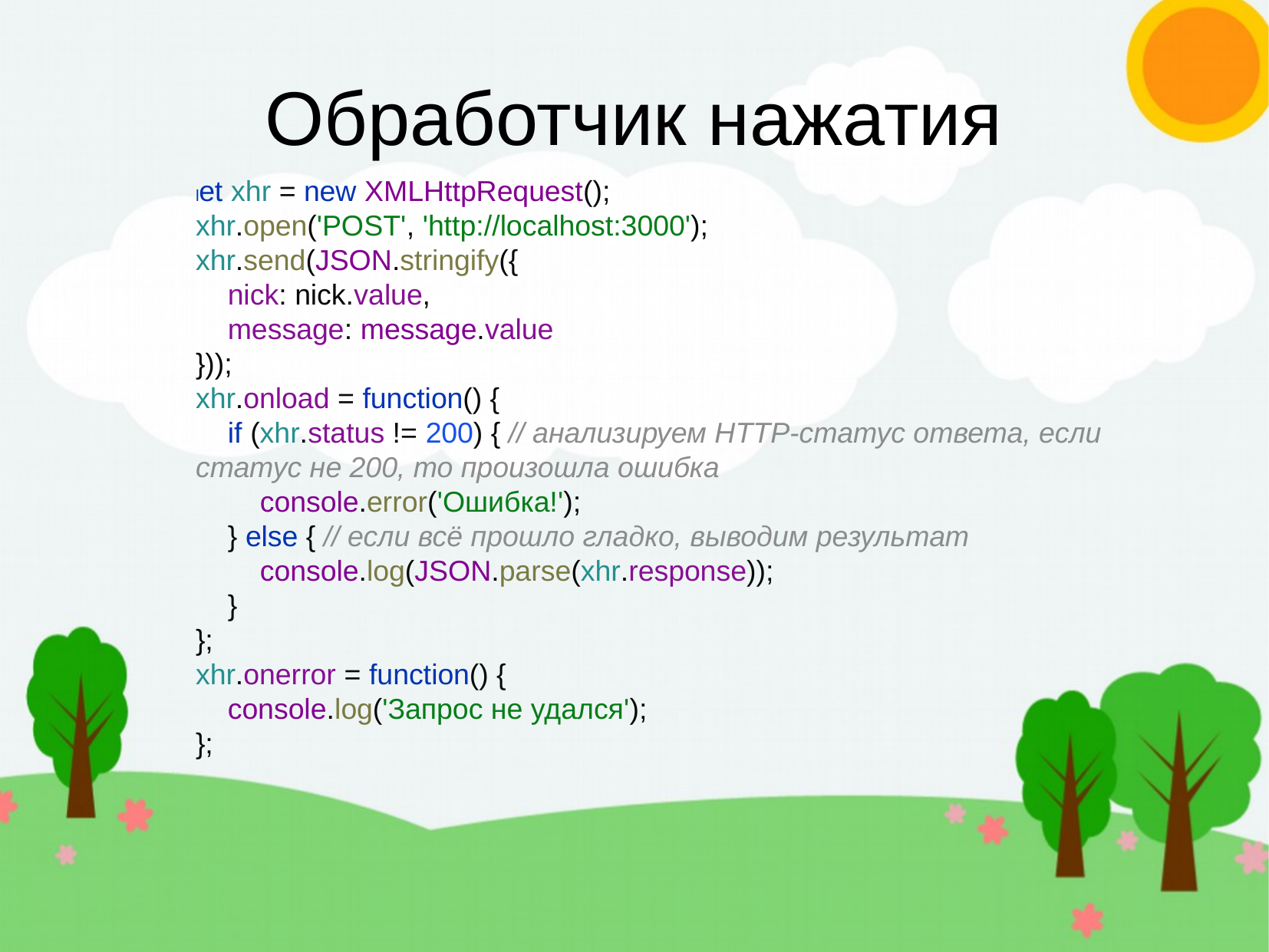

Обработчик нажатия
let xhr = new XMLHttpRequest();
xhr.open('POST', 'http://localhost:3000');
xhr.send(JSON.stringify({
    nick: nick.value,
    message: message.value
}));
xhr.onload = function() {
    if (xhr.status != 200) { // анализируем HTTP-статус ответа, если статус не 200, то произошла ошибка
        console.error('Ошибка!');
    } else { // если всё прошло гладко, выводим результат
        console.log(JSON.parse(xhr.response));
    }
};
xhr.onerror = function() {
    console.log('Запрос не удался');
};